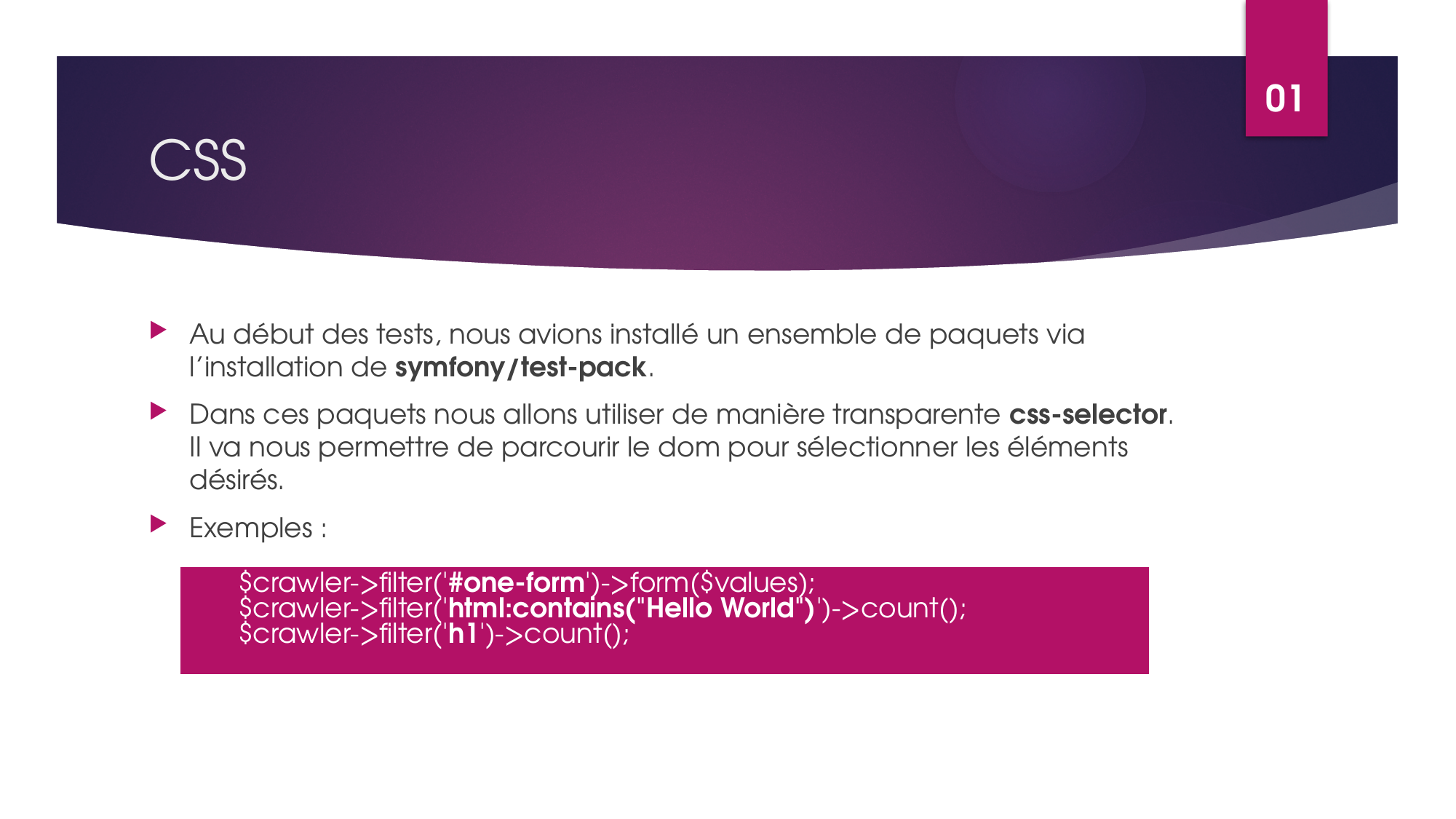

01
# CSS
Au début des tests, nous avions installé un ensemble de paquets via l’installation de symfony/test-pack.
Dans ces paquets nous allons utiliser de manière transparente css-selector. Il va nous permettre de parcourir le dom pour sélectionner les éléments désirés.
Exemples :
| $crawler->filter('#one-form')->form($values); $crawler->filter('html:contains("Hello World")')->count(); $crawler->filter('h1')->count(); |
| --- |